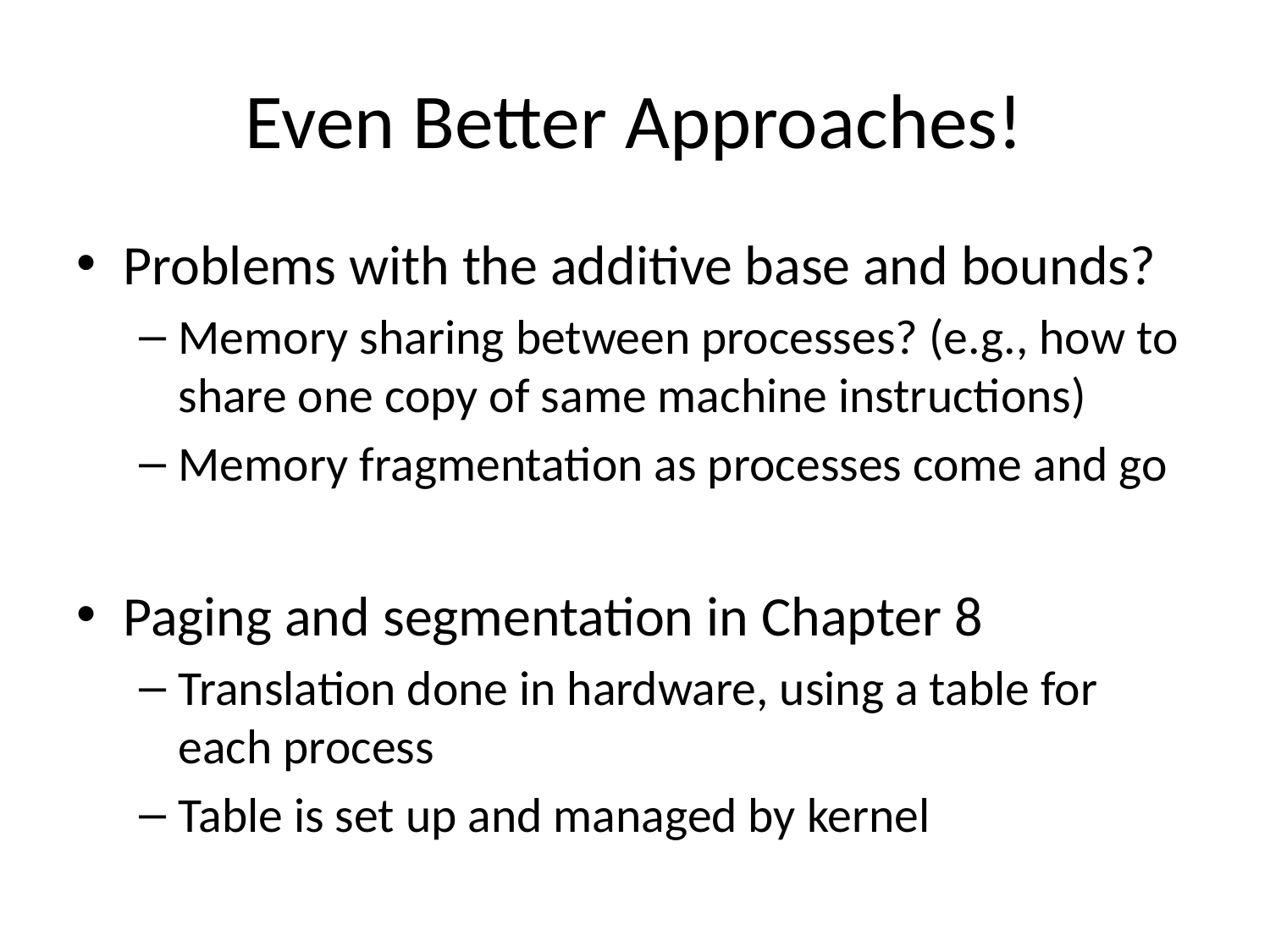

# Even Better Approaches!
Problems with the additive base and bounds?
Memory sharing between processes? (e.g., how to share one copy of same machine instructions)
Memory fragmentation as processes come and go

Paging and segmentation in Chapter 8
Translation done in hardware, using a table for each process
Table is set up and managed by kernel